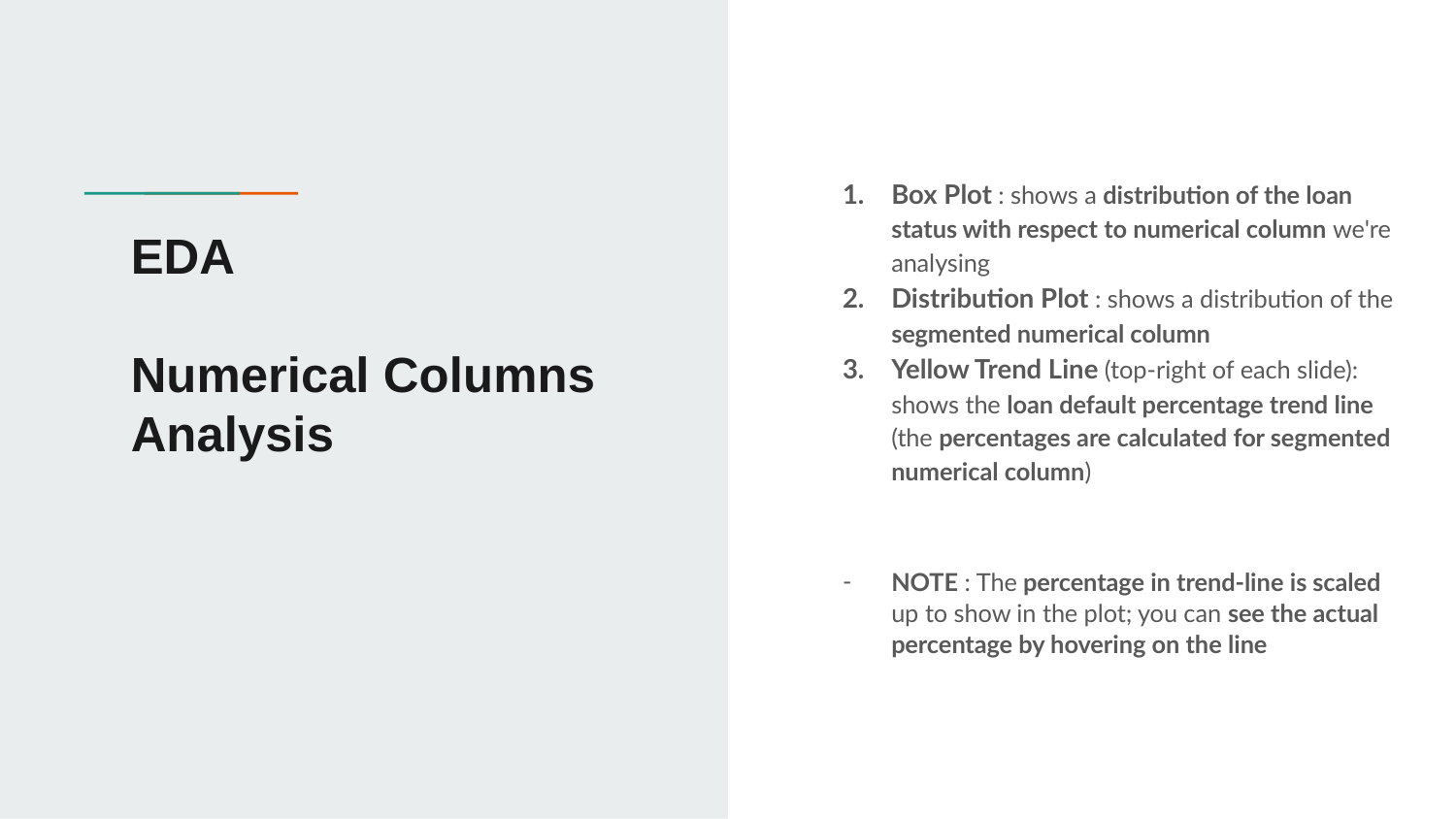

Box Plot : shows a distribution of the loan status with respect to numerical column we're analysing
Distribution Plot : shows a distribution of the segmented numerical column
Yellow Trend Line (top-right of each slide): shows the loan default percentage trend line (the percentages are calculated for segmented numerical column)

NOTE : The percentage in trend-line is scaled up to show in the plot; you can see the actual percentage by hovering on the line

# EDA

Numerical Columns Analysis